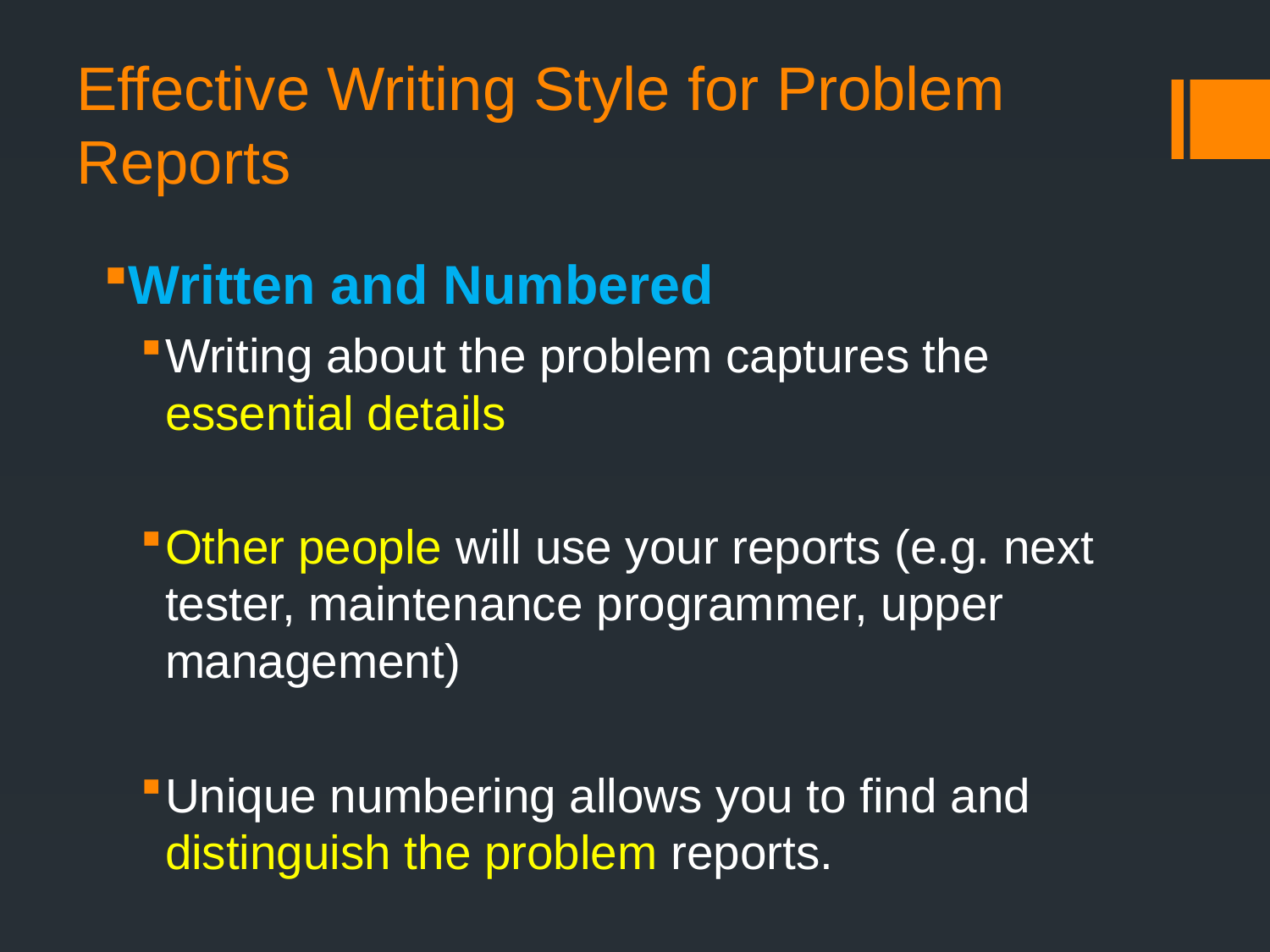

# Effective Writing Style for Problem Reports
Written and Numbered
Writing about the problem captures the essential details

Other people will use your reports (e.g. next tester, maintenance programmer, upper management)

Unique numbering allows you to find and distinguish the problem reports.